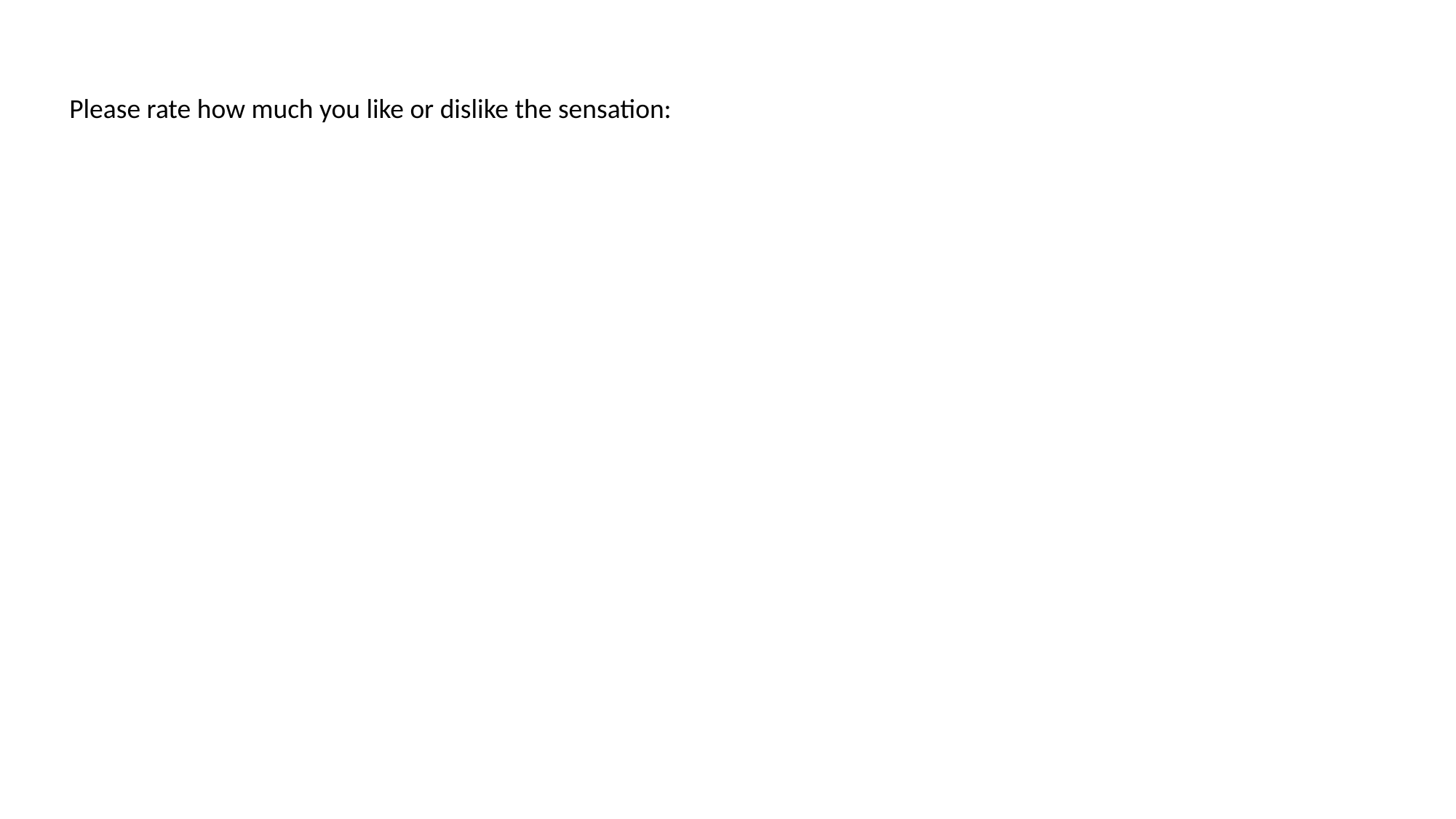

Please rate how much you like or dislike the sensation: